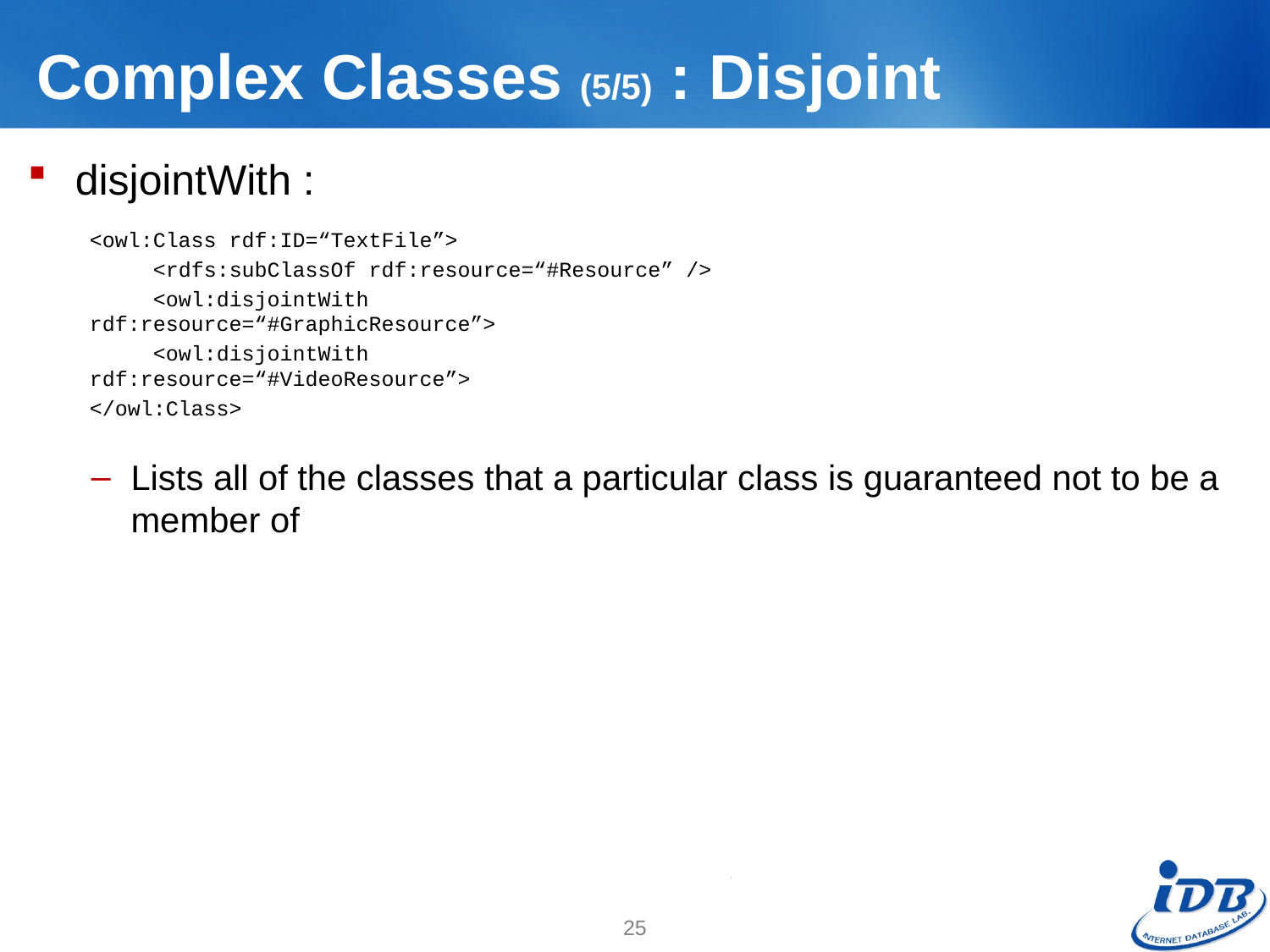

# Complex Classes (5/5) : Disjoint
disjointWith :

Lists all of the classes that a particular class is guaranteed not to be a member of
<owl:Class rdf:ID=“TextFile”>
     <rdfs:subClassOf rdf:resource=“#Resource” />
     <owl:disjointWith rdf:resource=“#GraphicResource”>
     <owl:disjointWith rdf:resource=“#VideoResource”>
</owl:Class>
25